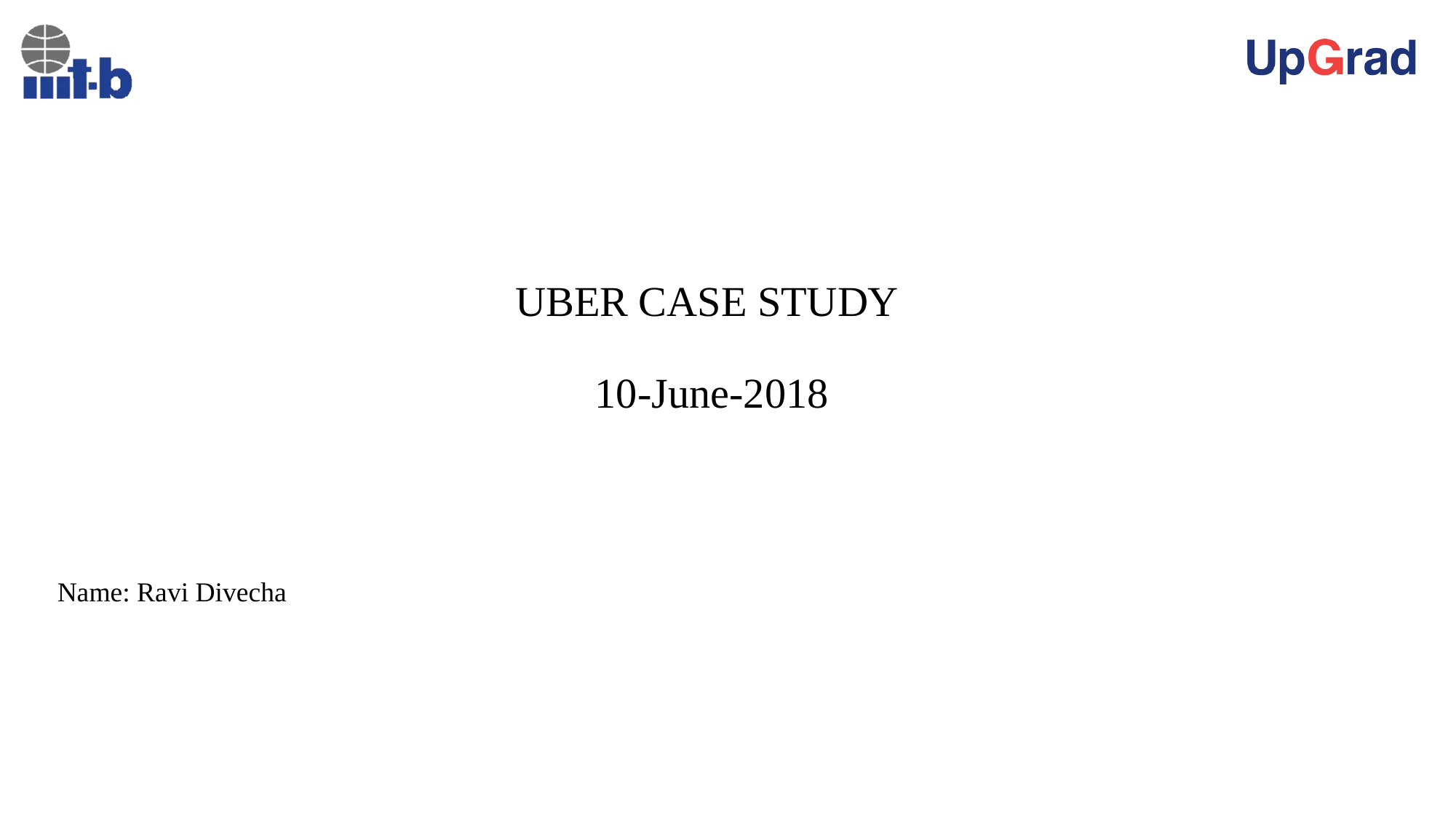

# UBER CASE STUDY 10-June-2018
Name: Ravi Divecha